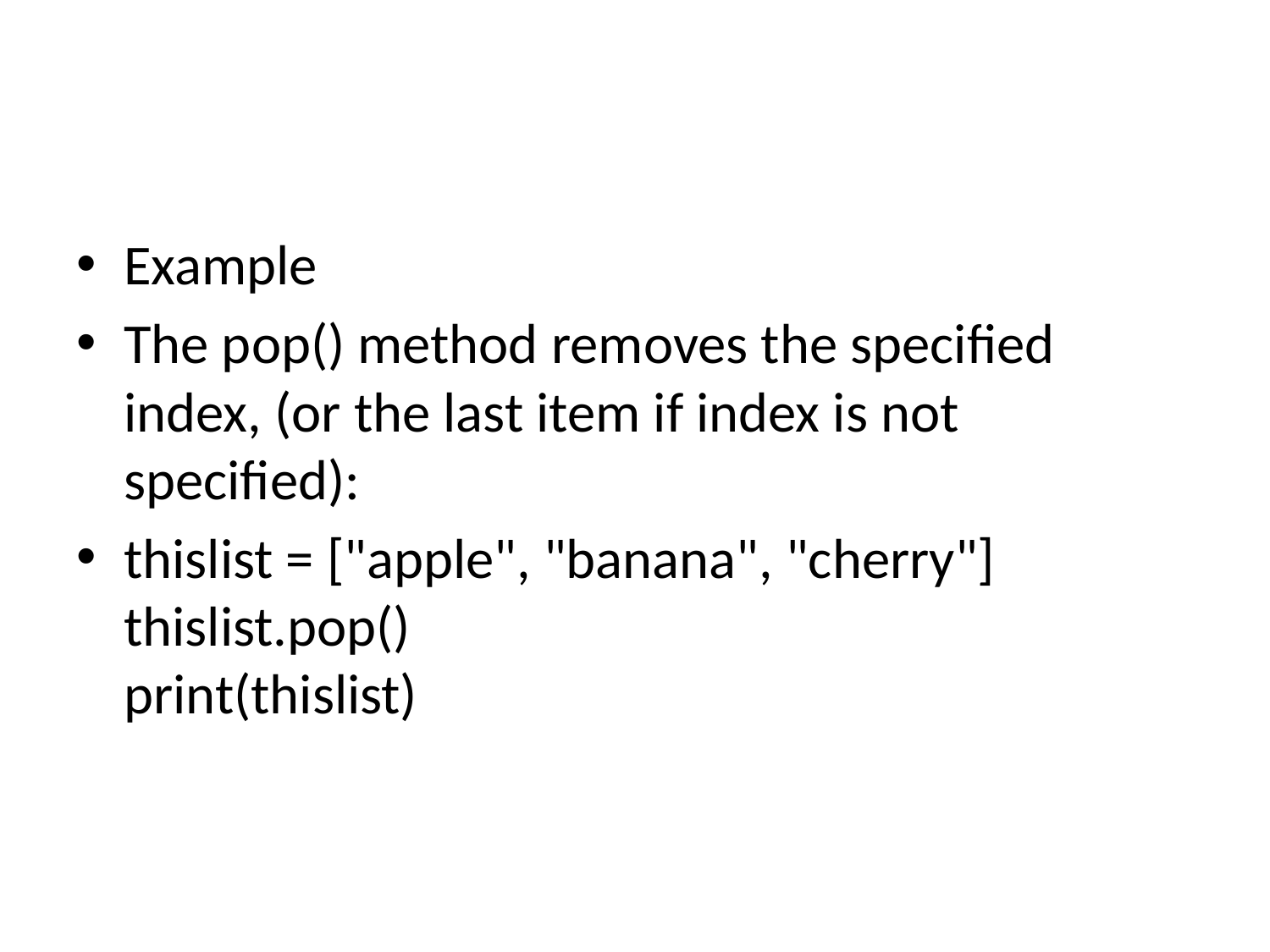

#
Example
The pop() method removes the specified index, (or the last item if index is not specified):
thislist = ["apple", "banana", "cherry"]
thislist.pop()
print(thislist)